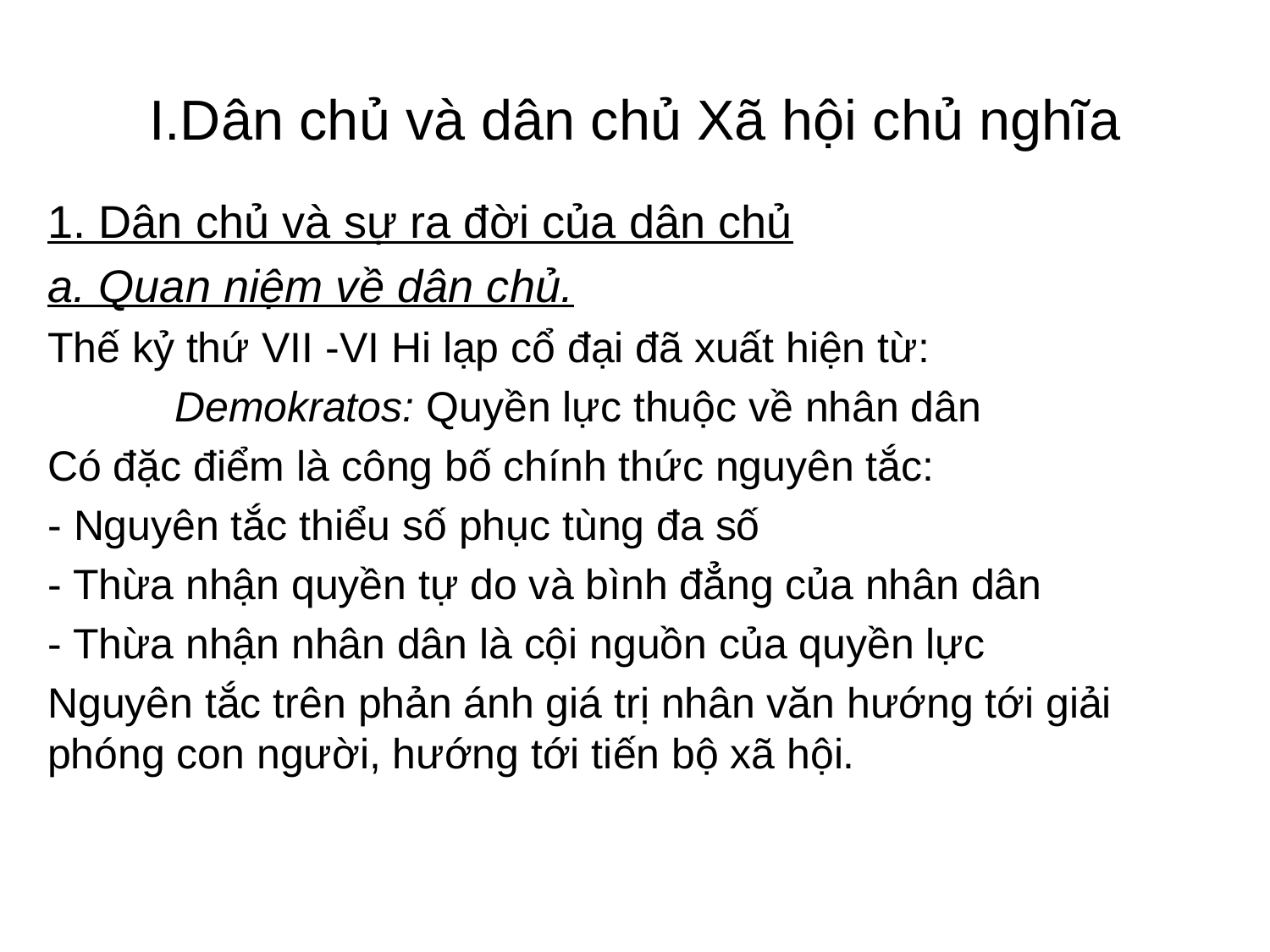

# I.Dân chủ và dân chủ Xã hội chủ nghĩa
1. Dân chủ và sự ra đời của dân chủ
a. Quan niệm về dân chủ.
Thế kỷ thứ VII -VI Hi lạp cổ đại đã xuất hiện từ:
	Demokratos: Quyền lực thuộc về nhân dân
Có đặc điểm là công bố chính thức nguyên tắc:
- Nguyên tắc thiểu số phục tùng đa số
- Thừa nhận quyền tự do và bình đẳng của nhân dân
- Thừa nhận nhân dân là cội nguồn của quyền lực
Nguyên tắc trên phản ánh giá trị nhân văn hướng tới giải phóng con người, hướng tới tiến bộ xã hội.